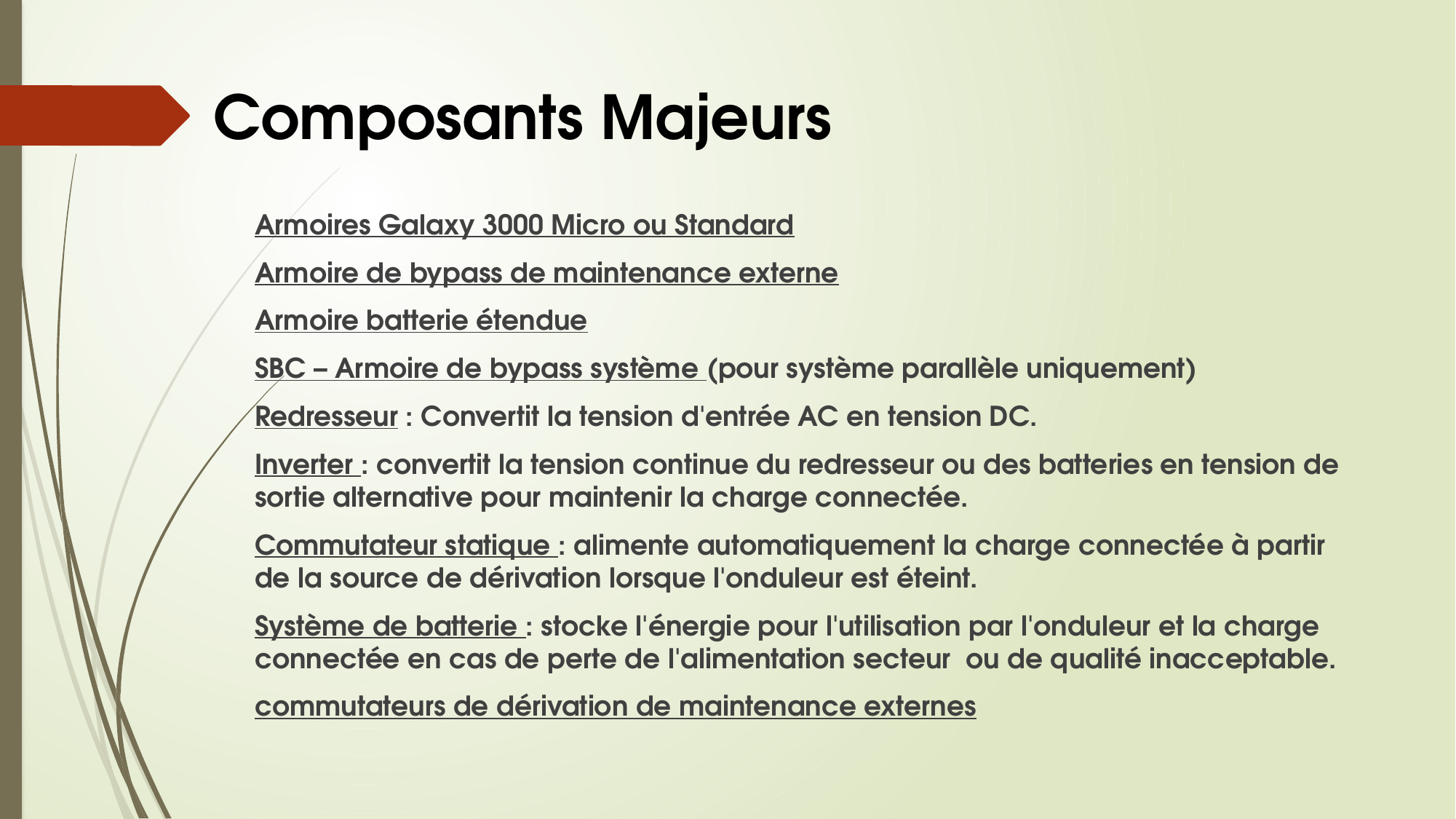

# Composants Majeurs
Armoires Galaxy 3000 Micro ou Standard
Armoire de bypass de maintenance externe
Armoire batterie étendue
SBC – Armoire de bypass système (pour système parallèle uniquement)
Redresseur : Convertit la tension d'entrée AC en tension DC.
Inverter : convertit la tension continue du redresseur ou des batteries en tension de sortie alternative pour maintenir la charge connectée.
Commutateur statique : alimente automatiquement la charge connectée à partir de la source de dérivation lorsque l'onduleur est éteint.
Système de batterie : stocke l'énergie pour l'utilisation par l'onduleur et la charge connectée en cas de perte de l'alimentation secteur  ou de qualité inacceptable.
commutateurs de dérivation de maintenance externes